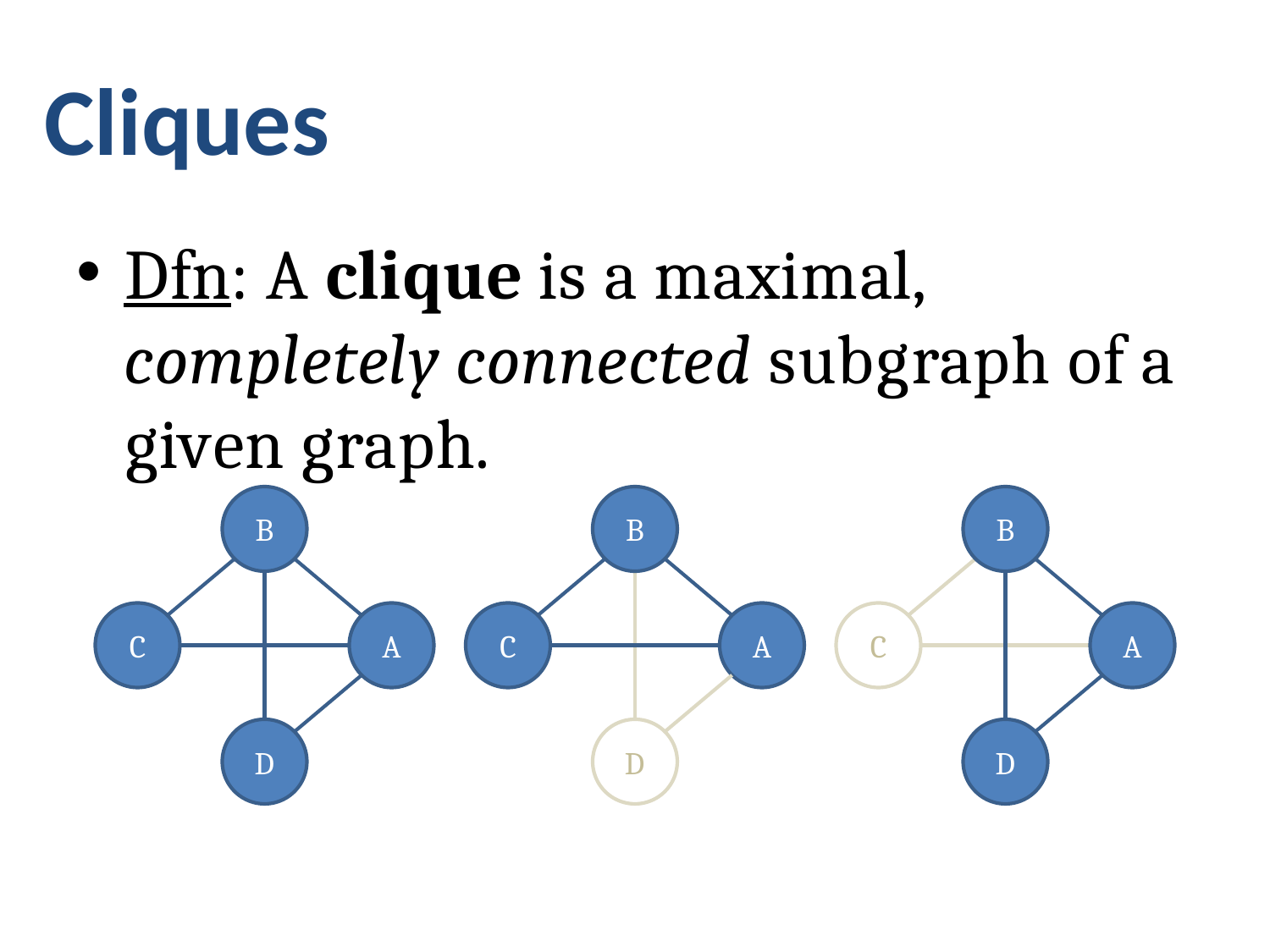

# Cliques
Dfn: A clique is a maximal, completely connected subgraph of a given graph.

B
B
B
C
A
C
A
C
A
D
D
D